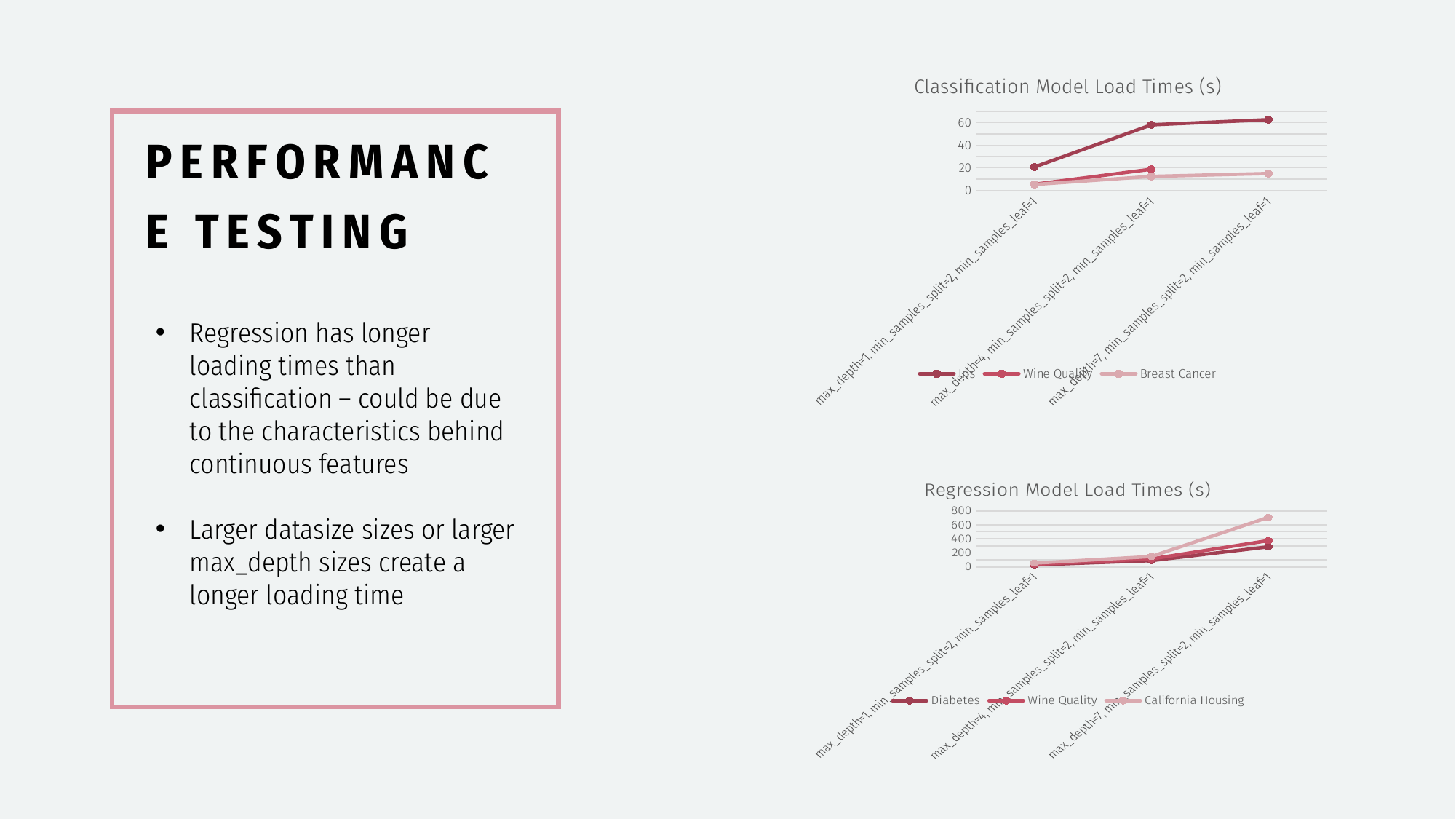

# Performance testing

### Chart: Classification Model Load Times (s)

| Category | Iris | Wine Quality | Breast Cancer |
|---|---|---|---|
| max_depth=1, min_samples_split=2, min_samples_leaf=1 | 20.7592370510101 | 5.46748280525207 | 5.28674578666687 |
| max_depth=4, min_samples_split=2, min_samples_leaf=1 | 58.2060108184814 | 18.8245246410369 | 12.457592010498 |
| max_depth=7, min_samples_split=2, min_samples_leaf=1 | 62.7831158638 | None | 14.9898769855499 |

Regression has longer loading times than classification – could be due to the characteristics behind continuous features

Larger datasize sizes or larger max_depth sizes create a longer loading time

### Chart: Regression Model Load Times (s)

| Category | Diabetes | Wine Quality | California Housing |
|---|---|---|---|
| max_depth=1, min_samples_split=2, min_samples_leaf=1 | 28.9127860069274 | 37.4057700634002 | 53.997601032257 |
| max_depth=4, min_samples_split=2, min_samples_leaf=1 | 89.901887178421 | 113.867050886154 | 147.777769804 |
| max_depth=7, min_samples_split=2, min_samples_leaf=1 | 286.802968025207 | 375.688347816467 | 707.803751945495 |